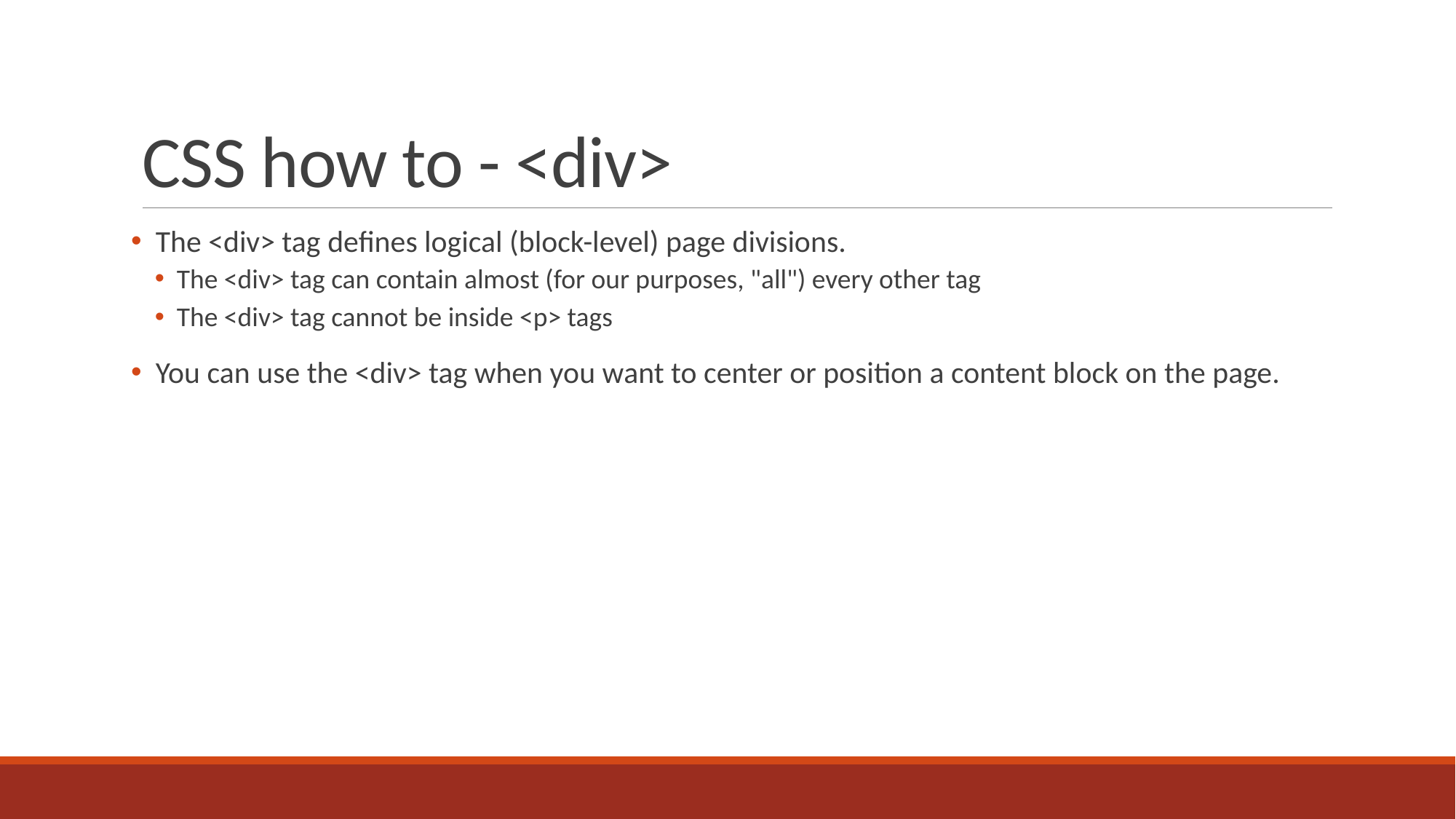

# CSS how to - <div>
  The <div> tag defines logical (block-level) page divisions.
The <div> tag can contain almost (for our purposes, "all") every other tag
The <div> tag cannot be inside <p> tags
  You can use the <div> tag when you want to center or position a content block on the page.